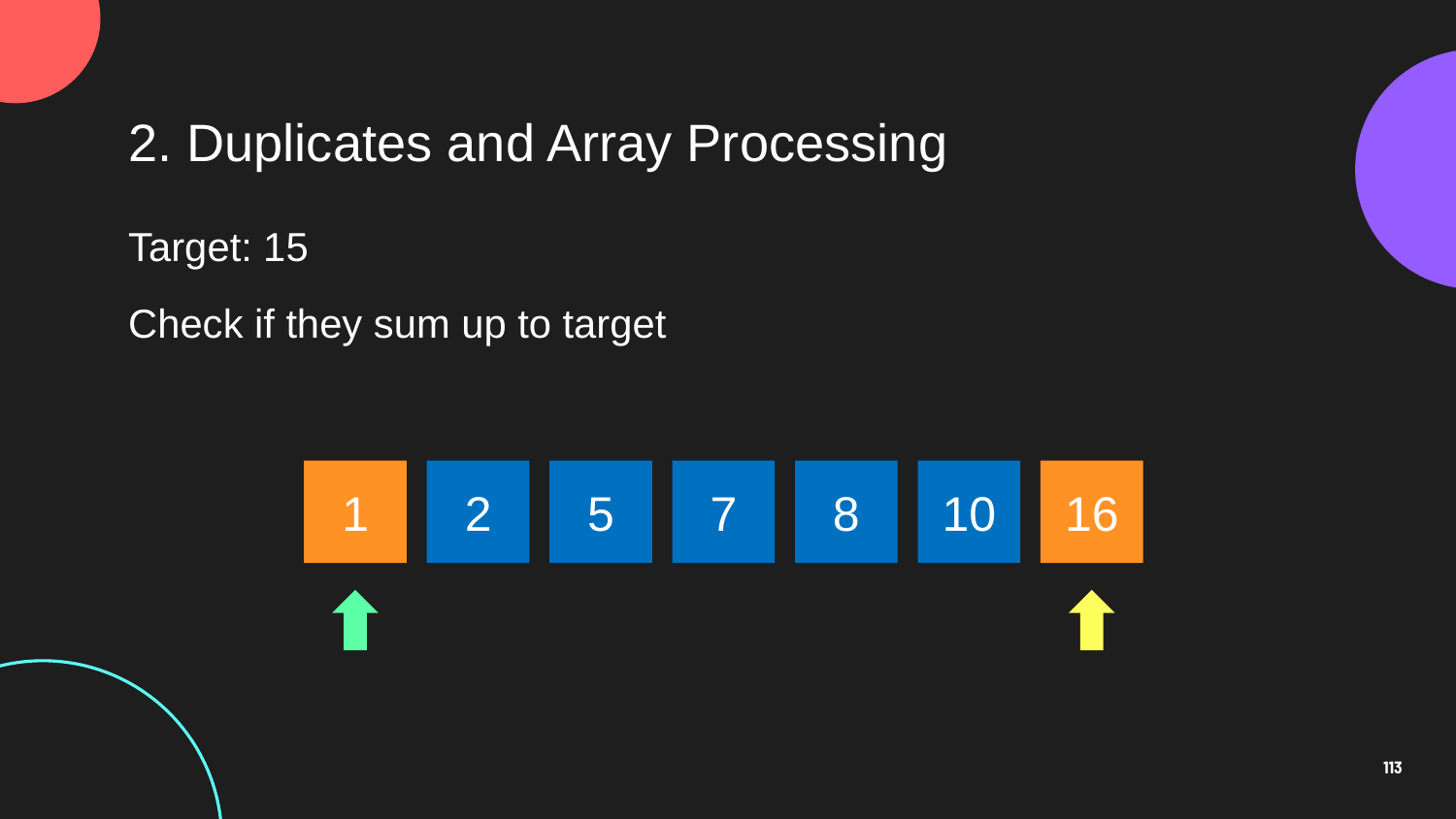

2. Duplicates and Array Processing

Target: 15
Check if they sum up to target
1
2
5
7
8
10
16

113